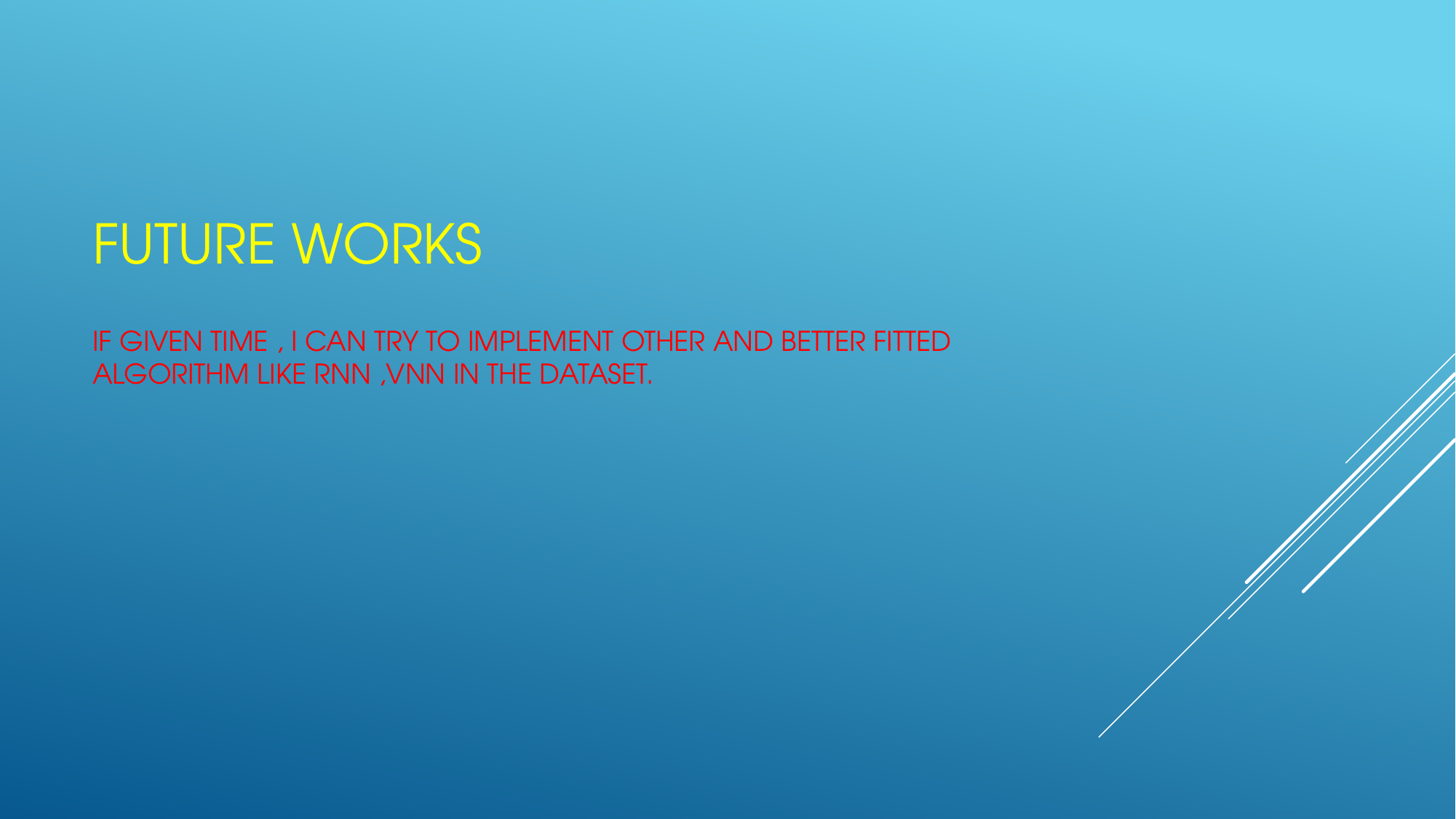

# Future works
IF GIVEN TIME , I CAN TRY TO IMPLEMENT OTHER AND BETTER FITTED ALGORITHM LIKE RNN ,VNN IN THE DATASET.